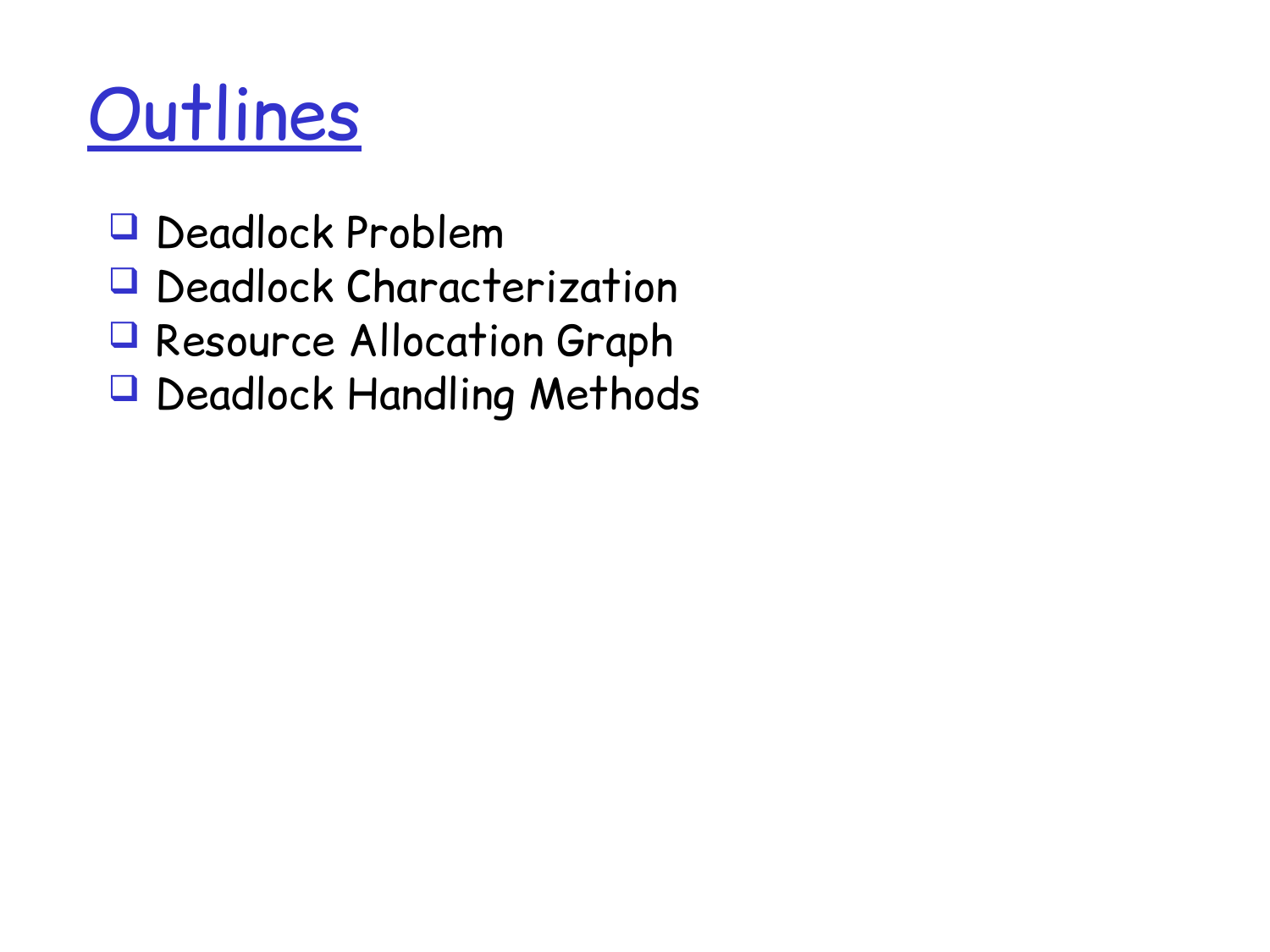

Outlines
Deadlock Problem
Deadlock Characterization
Resource Allocation Graph
Deadlock Handling Methods